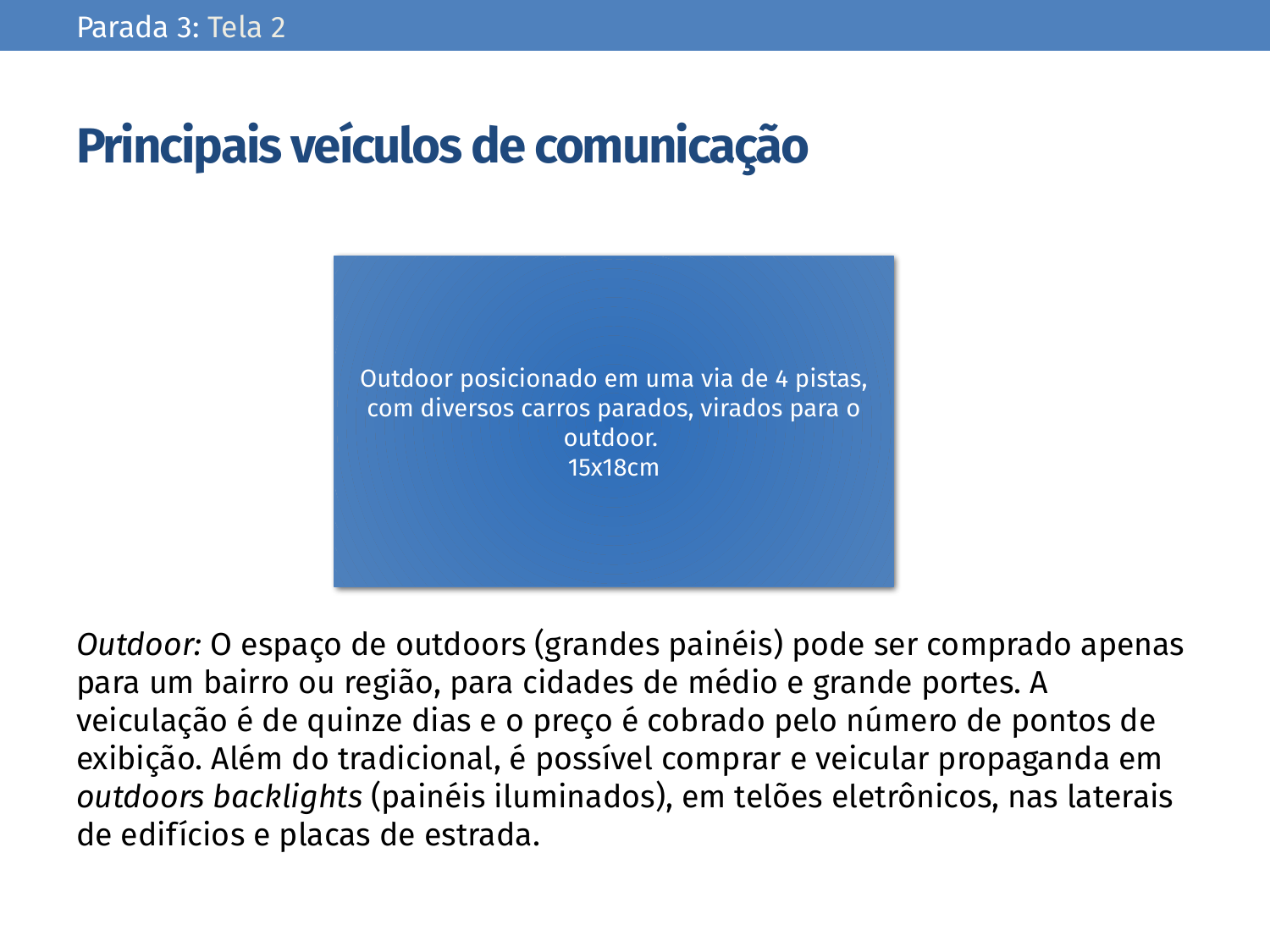

Parada 3: Tela 2
# Principais veículos de comunicação
Outdoor posicionado em uma via de 4 pistas, com diversos carros parados, virados para o outdoor.
15x18cm
Outdoor: O espaço de outdoors (grandes painéis) pode ser comprado apenas para um bairro ou região, para cidades de médio e grande portes. A veiculação é de quinze dias e o preço é cobrado pelo número de pontos de exibição. Além do tradicional, é possível comprar e veicular propaganda em outdoors backlights (painéis iluminados), em telões eletrônicos, nas laterais de edifícios e placas de estrada.